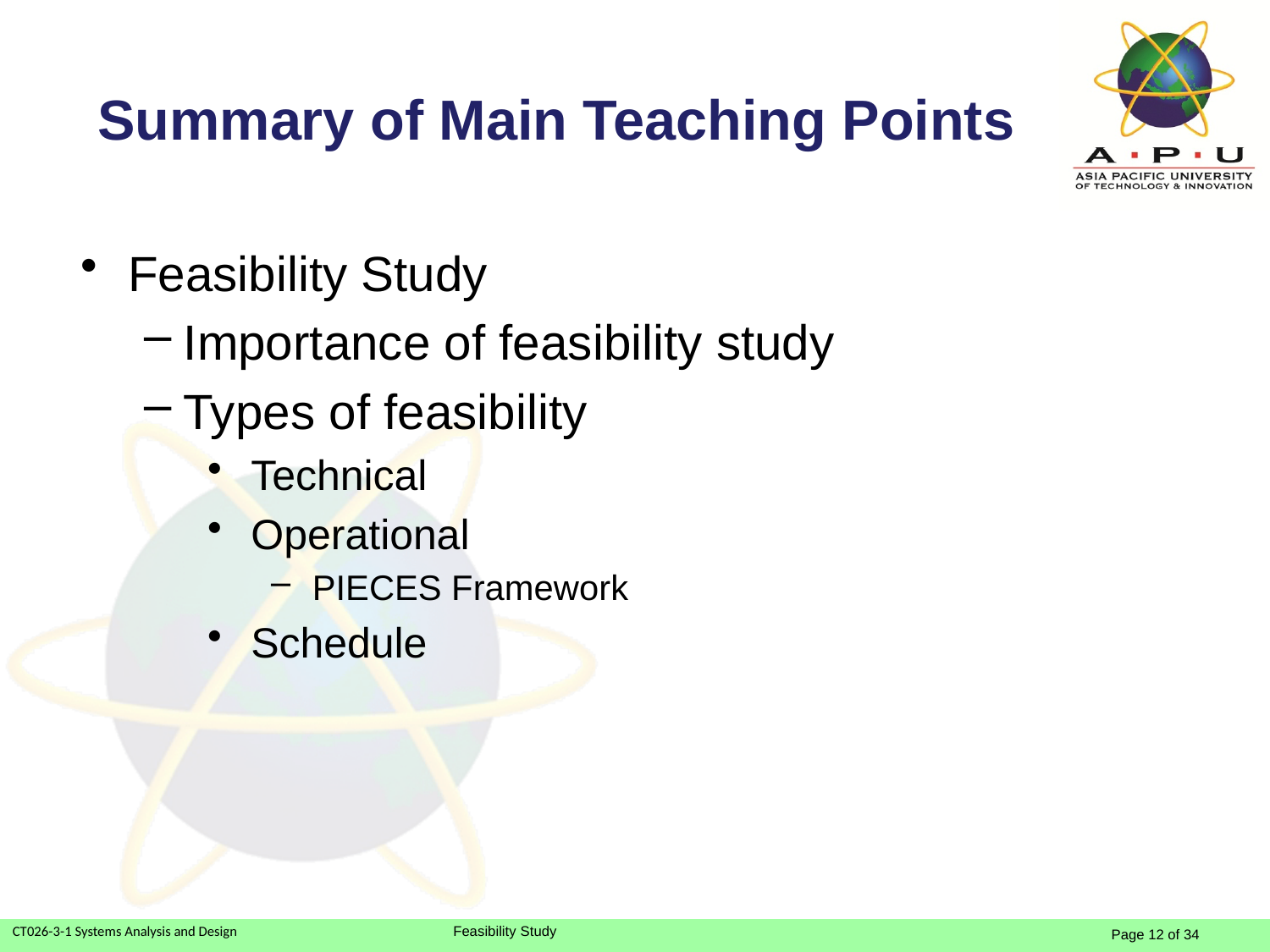

# Summary of Main Teaching Points
Feasibility Study
Importance of feasibility study
Types of feasibility
 Technical
 Operational
 PIECES Framework
 Schedule